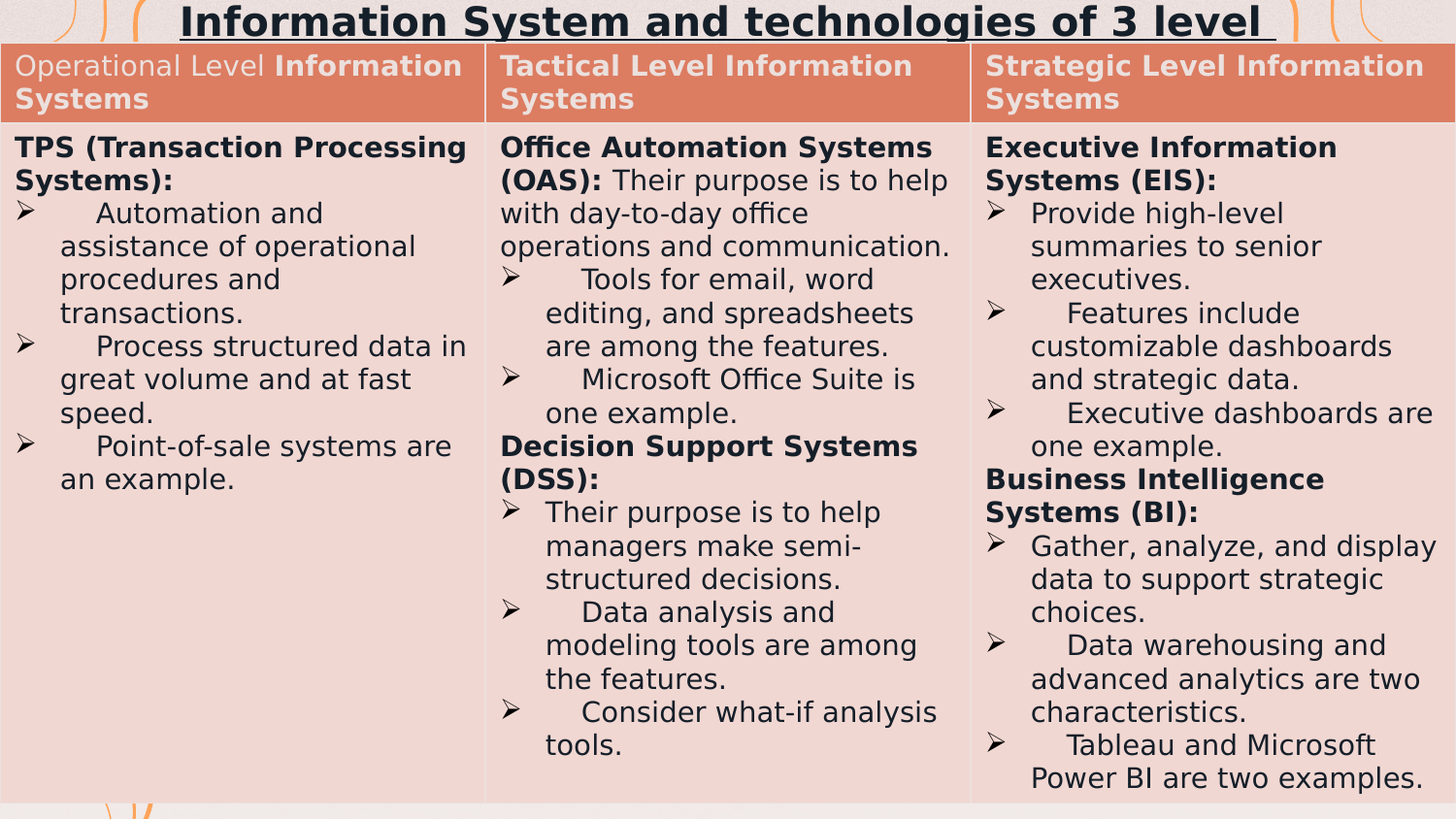

# Information System and technologies of 3 level
| Operational Level Information Systems | Tactical Level Information Systems | Strategic Level Information Systems |
| --- | --- | --- |
| TPS (Transaction Processing Systems): Automation and assistance of operational procedures and transactions. Process structured data in great volume and at fast speed. Point-of-sale systems are an example. | Office Automation Systems (OAS): Their purpose is to help with day-to-day office operations and communication. Tools for email, word editing, and spreadsheets are among the features. Microsoft Office Suite is one example. Decision Support Systems (DSS): Their purpose is to help managers make semi-structured decisions. Data analysis and modeling tools are among the features. Consider what-if analysis tools. | Executive Information Systems (EIS): Provide high-level summaries to senior executives. Features include customizable dashboards and strategic data. Executive dashboards are one example. Business Intelligence Systems (BI): Gather, analyze, and display data to support strategic choices. Data warehousing and advanced analytics are two characteristics. Tableau and Microsoft Power BI are two examples. |